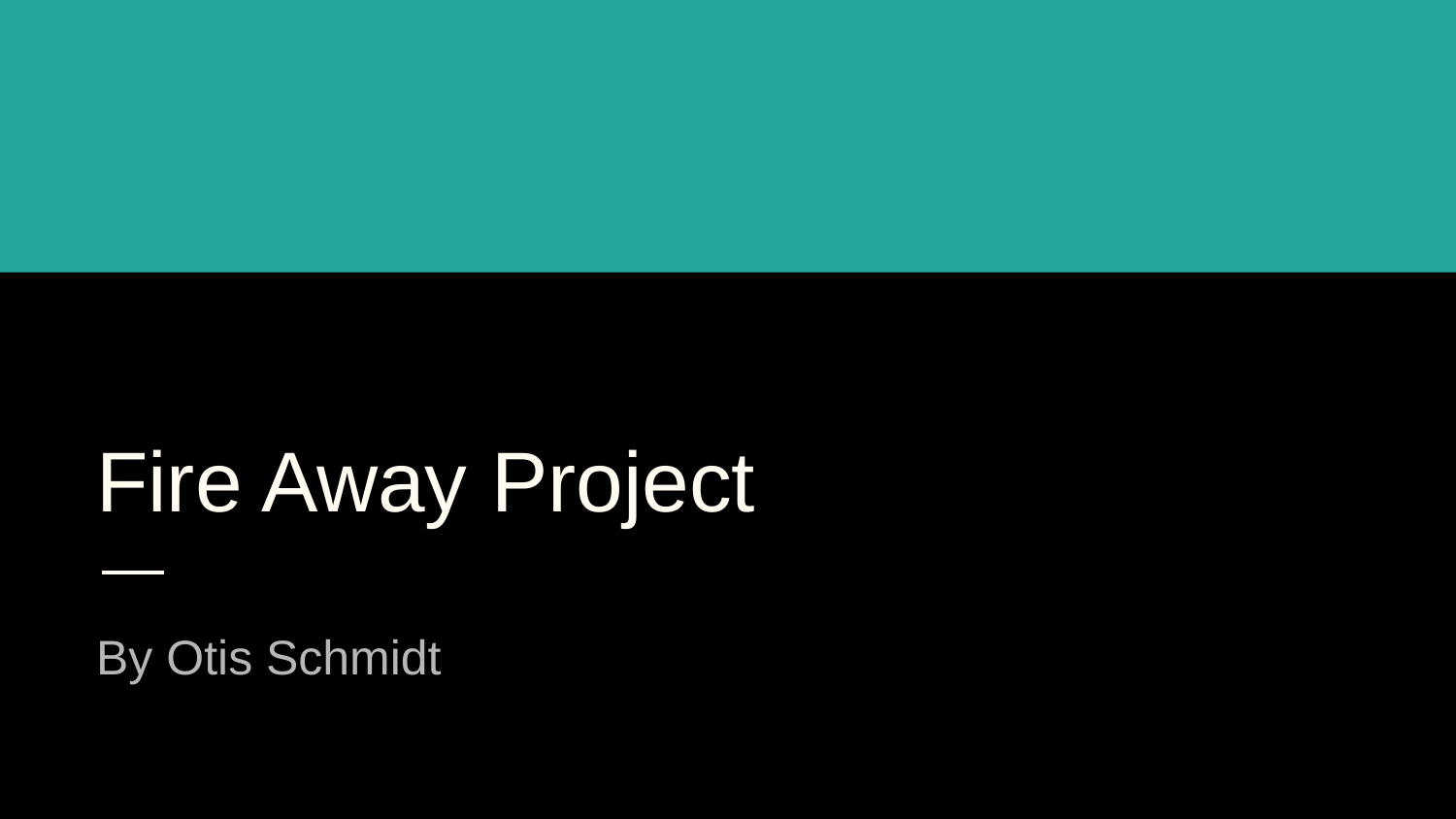

# Fire Away Project
By Otis Schmidt